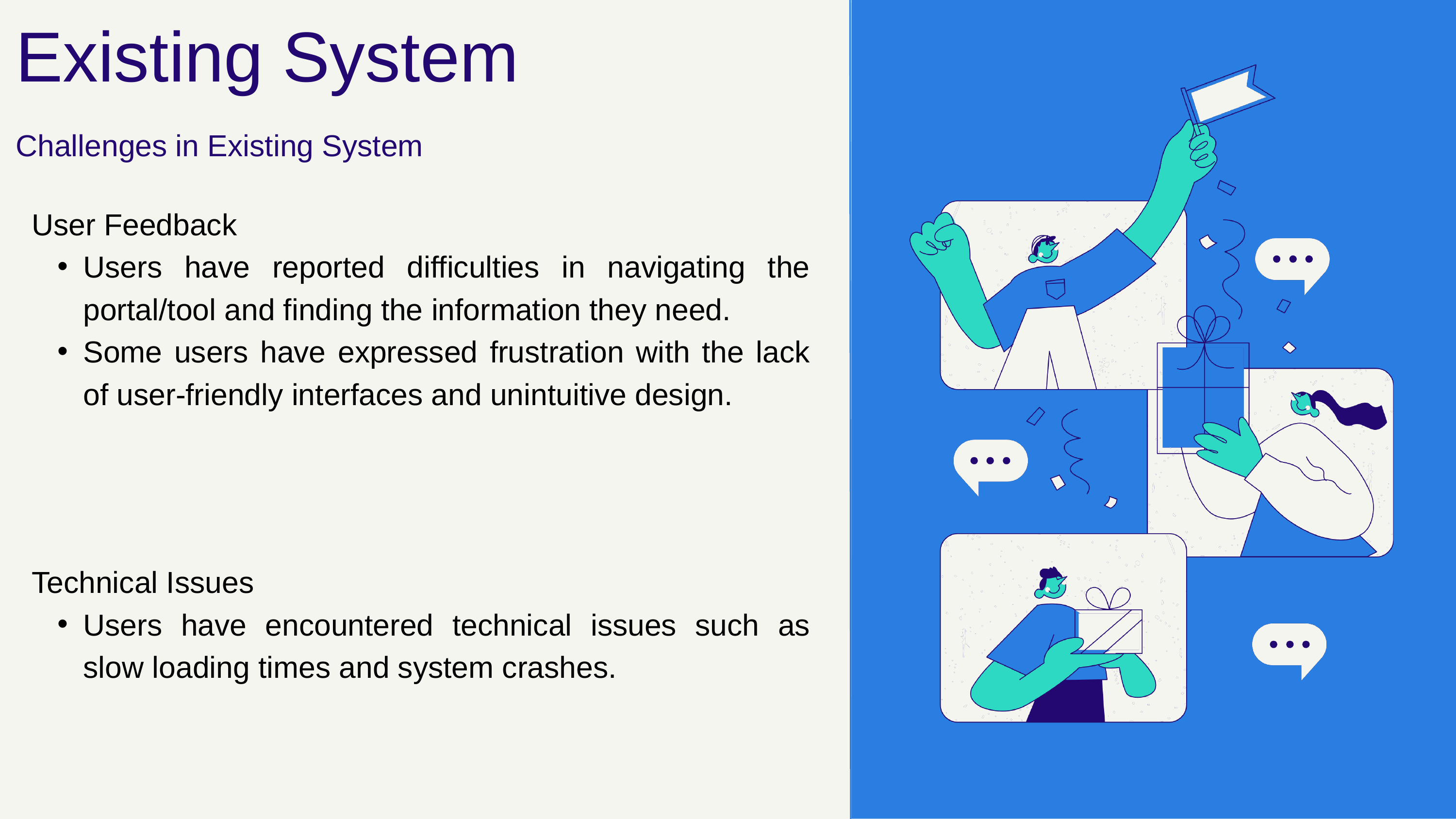

Existing System

Challenges in Existing System

User Feedback
Users have reported difficulties in navigating the portal/tool and finding the information they need.
Some users have expressed frustration with the lack of user-friendly interfaces and unintuitive design.

Technical Issues
Users have encountered technical issues such as slow loading times and system crashes.